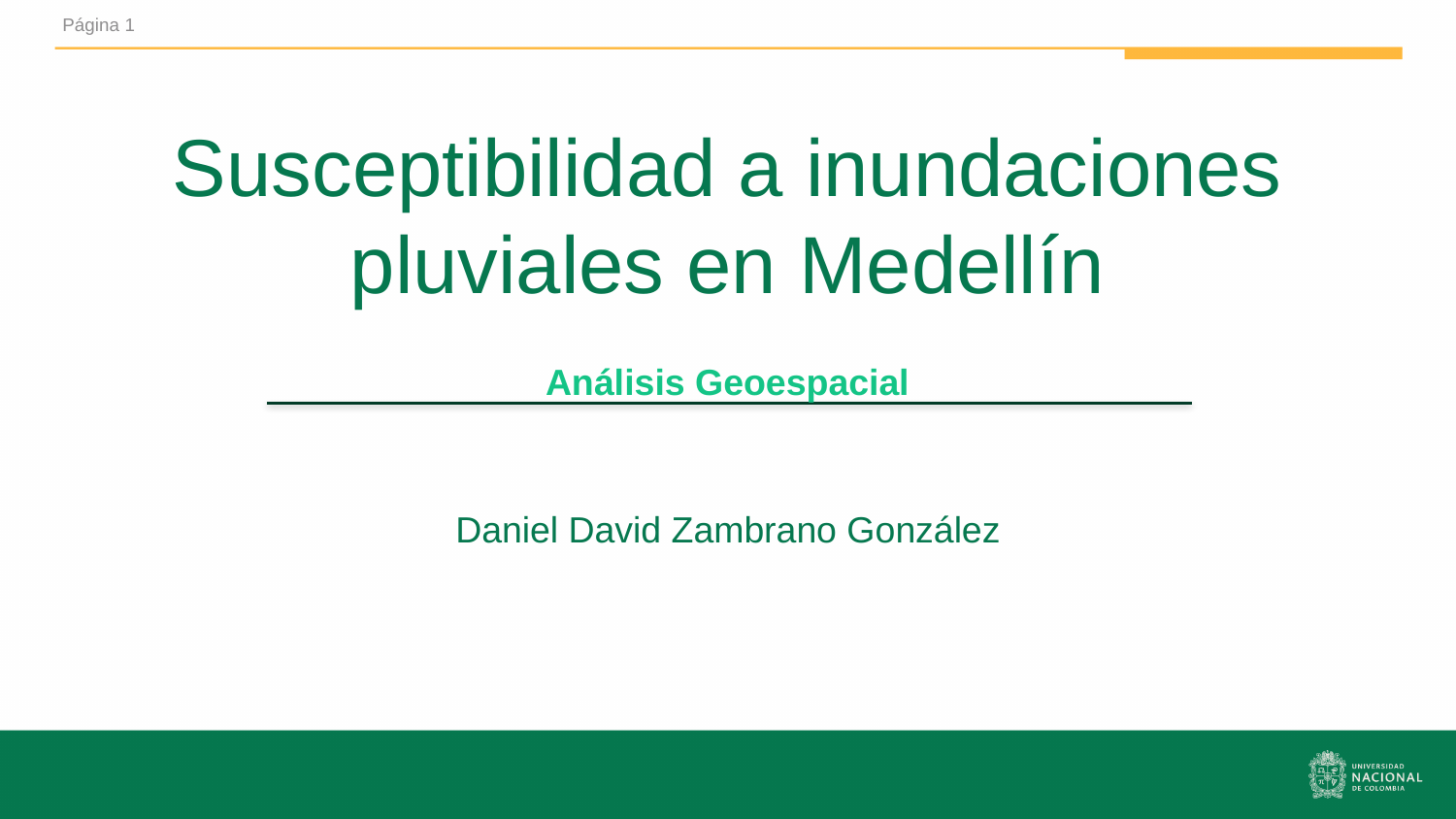

1
Susceptibilidad a inundaciones pluviales en Medellín
Análisis Geoespacial
Daniel David Zambrano González